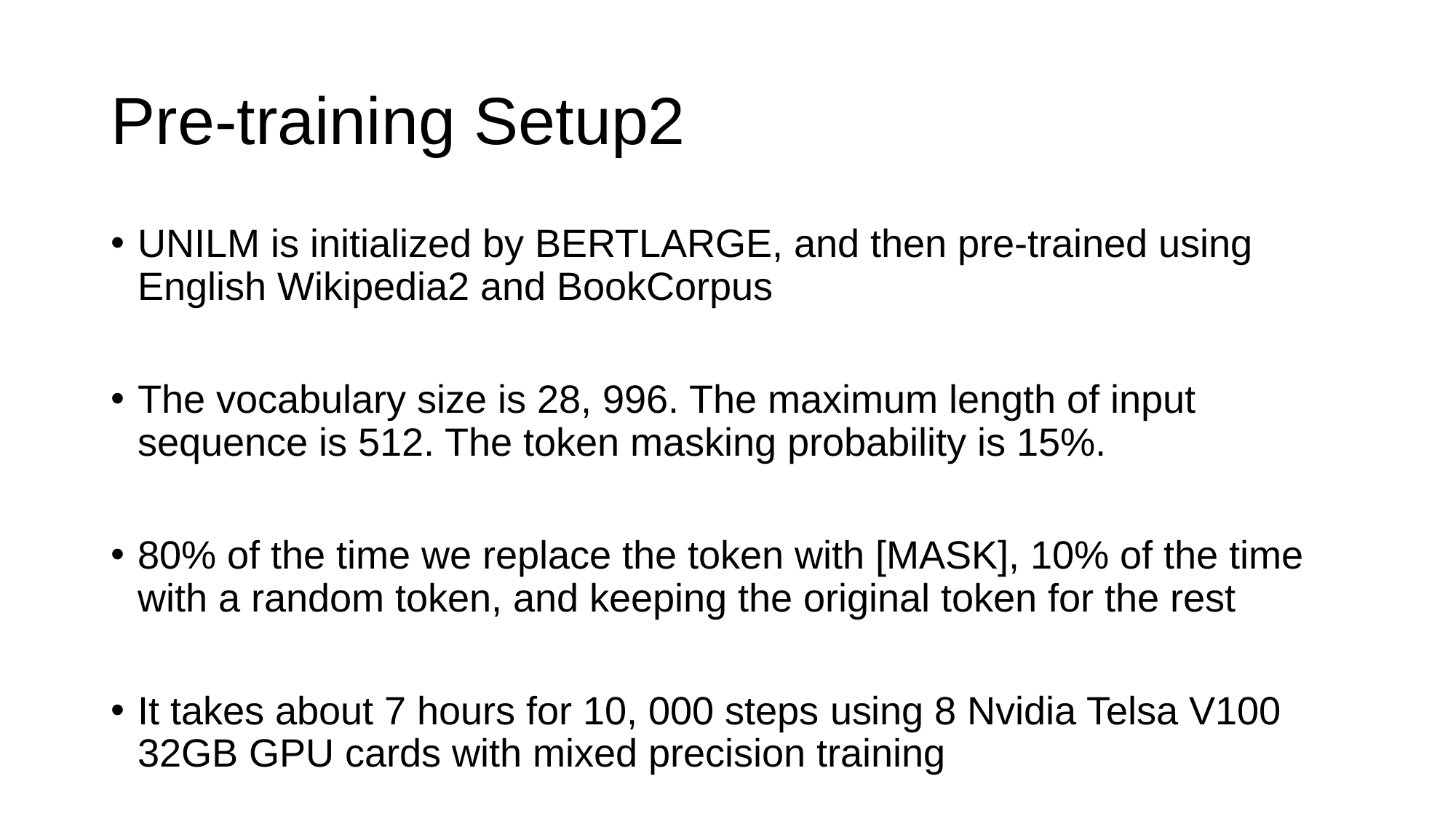

# Pre-training Setup2
UNILM is initialized by BERTLARGE, and then pre-trained using English Wikipedia2 and BookCorpus

The vocabulary size is 28, 996. The maximum length of input sequence is 512. The token masking probability is 15%.

80% of the time we replace the token with [MASK], 10% of the time with a random token, and keeping the original token for the rest

It takes about 7 hours for 10, 000 steps using 8 Nvidia Telsa V100 32GB GPU cards with mixed precision training